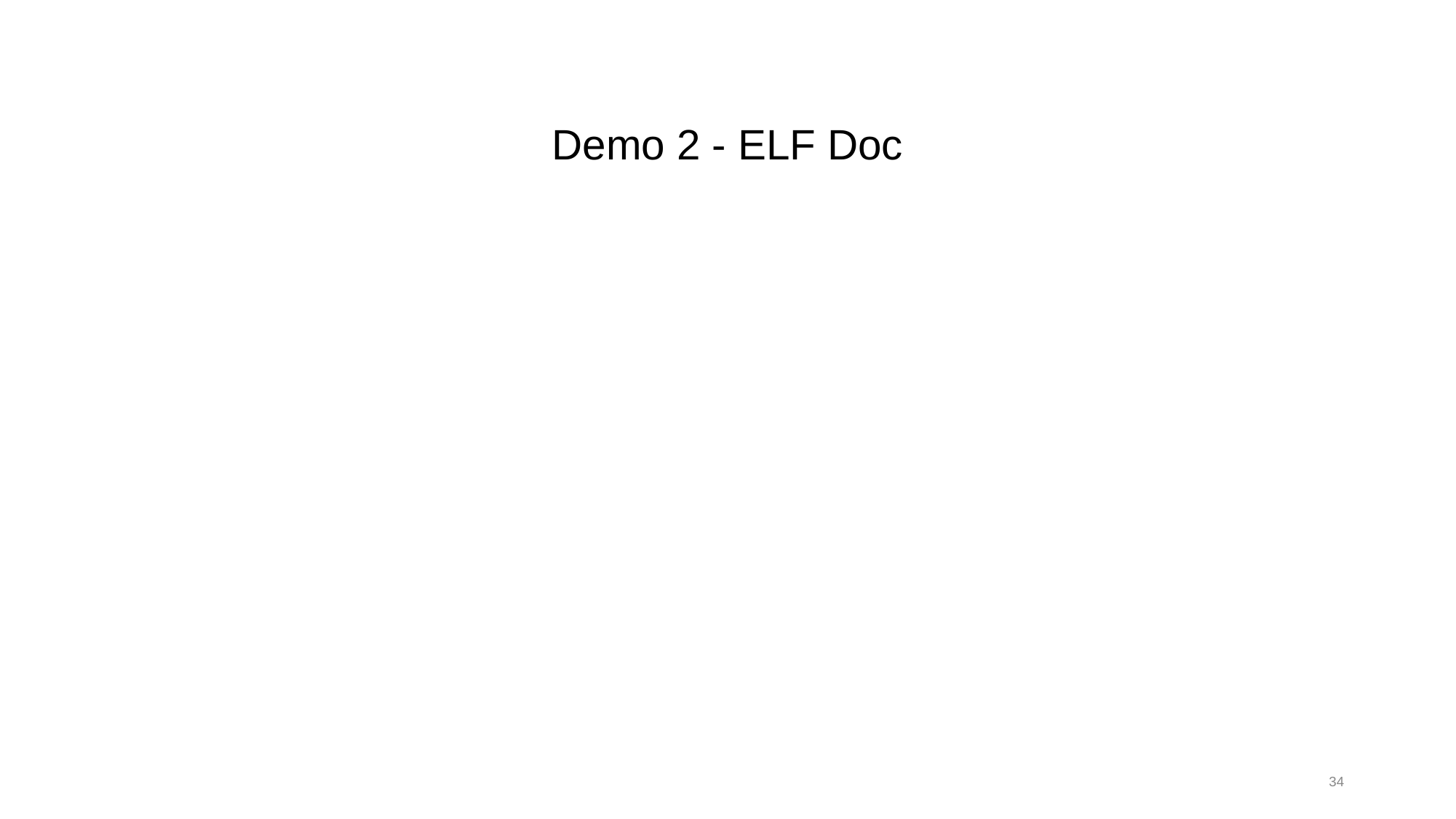

# Demo 2 - ELF Doc
34